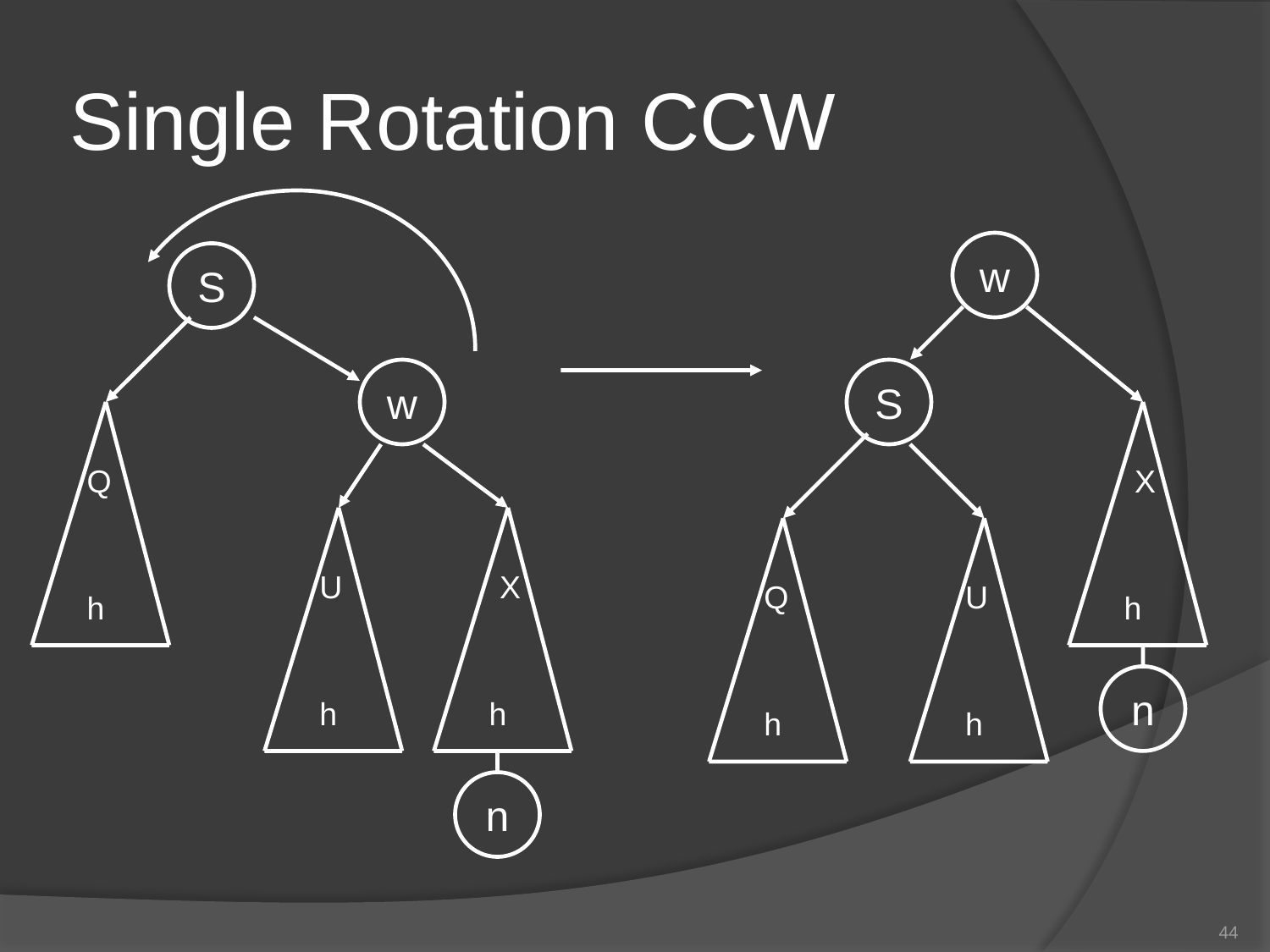

# Single Rotation CCW

w
S

w
S

Q
X

U
X
Q
U
h
h

n
h
h
h
h

n
44